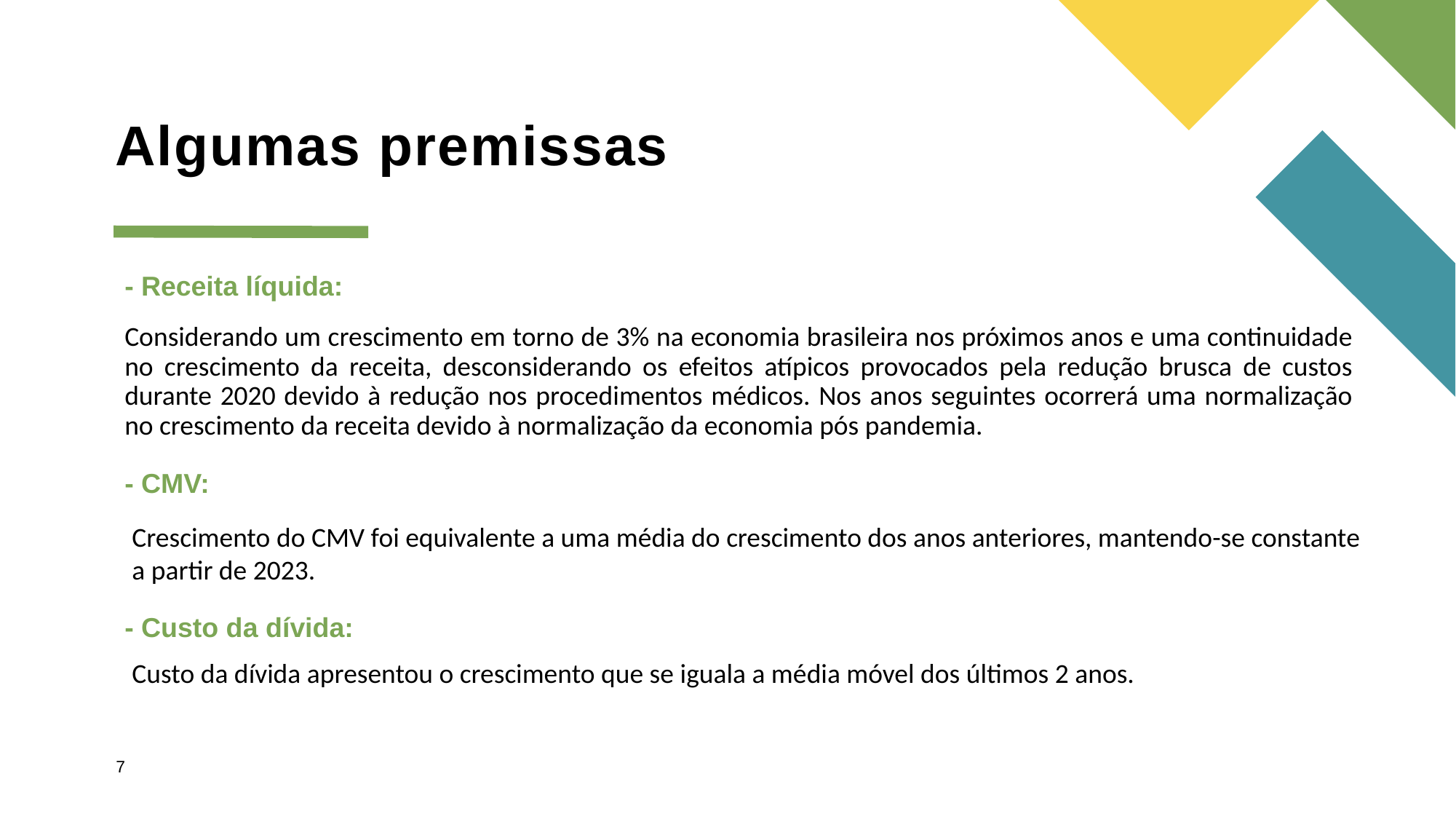

# Algumas premissas
- Receita líquida:
Considerando um crescimento em torno de 3% na economia brasileira nos próximos anos e uma continuidade no crescimento da receita, desconsiderando os efeitos atípicos provocados pela redução brusca de custos durante 2020 devido à redução nos procedimentos médicos. Nos anos seguintes ocorrerá uma normalização no crescimento da receita devido à normalização da economia pós pandemia.
- CMV:
Crescimento do CMV foi equivalente a uma média do crescimento dos anos anteriores, mantendo-se constante a partir de 2023.
- Custo da dívida:
Custo da dívida apresentou o crescimento que se iguala a média móvel dos últimos 2 anos.
7